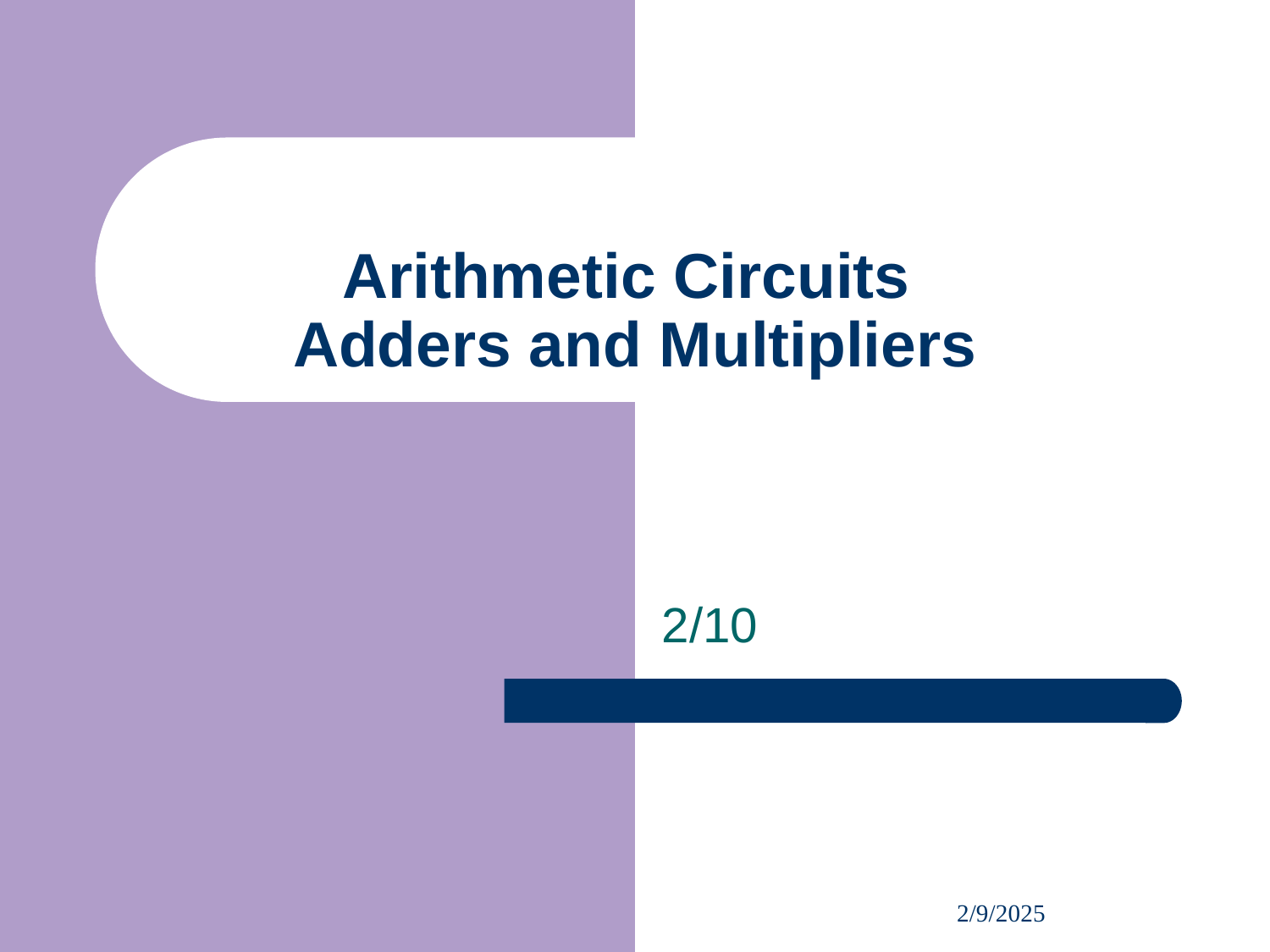

# Arithmetic Circuits Adders and Multipliers
2/10
2/9/2025